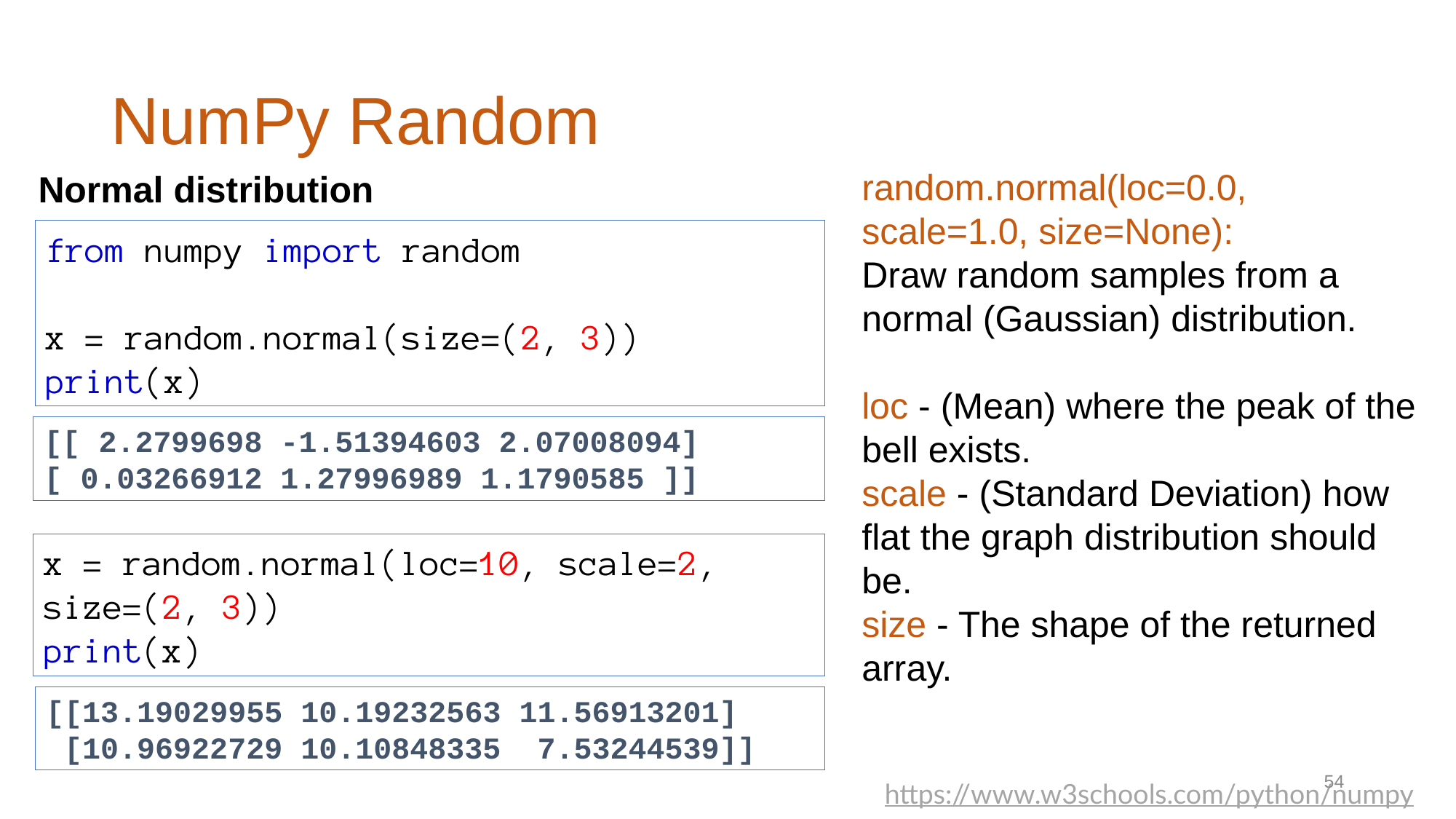

# NumPy Random
random.normal(loc=0.0, scale=1.0, size=None):
Draw random samples from a normal (Gaussian) distribution.

loc - (Mean) where the peak of the bell exists.
scale - (Standard Deviation) how flat the graph distribution should be.
size - The shape of the returned array.
Normal distribution

from numpy import random
x = random.normal(size=(2, 3))
print(x)
[[ 2.2799698 -1.51394603 2.07008094] [ 0.03266912 1.27996989 1.1790585 ]]
x = random.normal(loc=10, scale=2, size=(2, 3))
print(x)
[[13.19029955 10.19232563 11.56913201]
 [10.96922729 10.10848335  7.53244539]]

54
https://www.w3schools.com/python/numpy